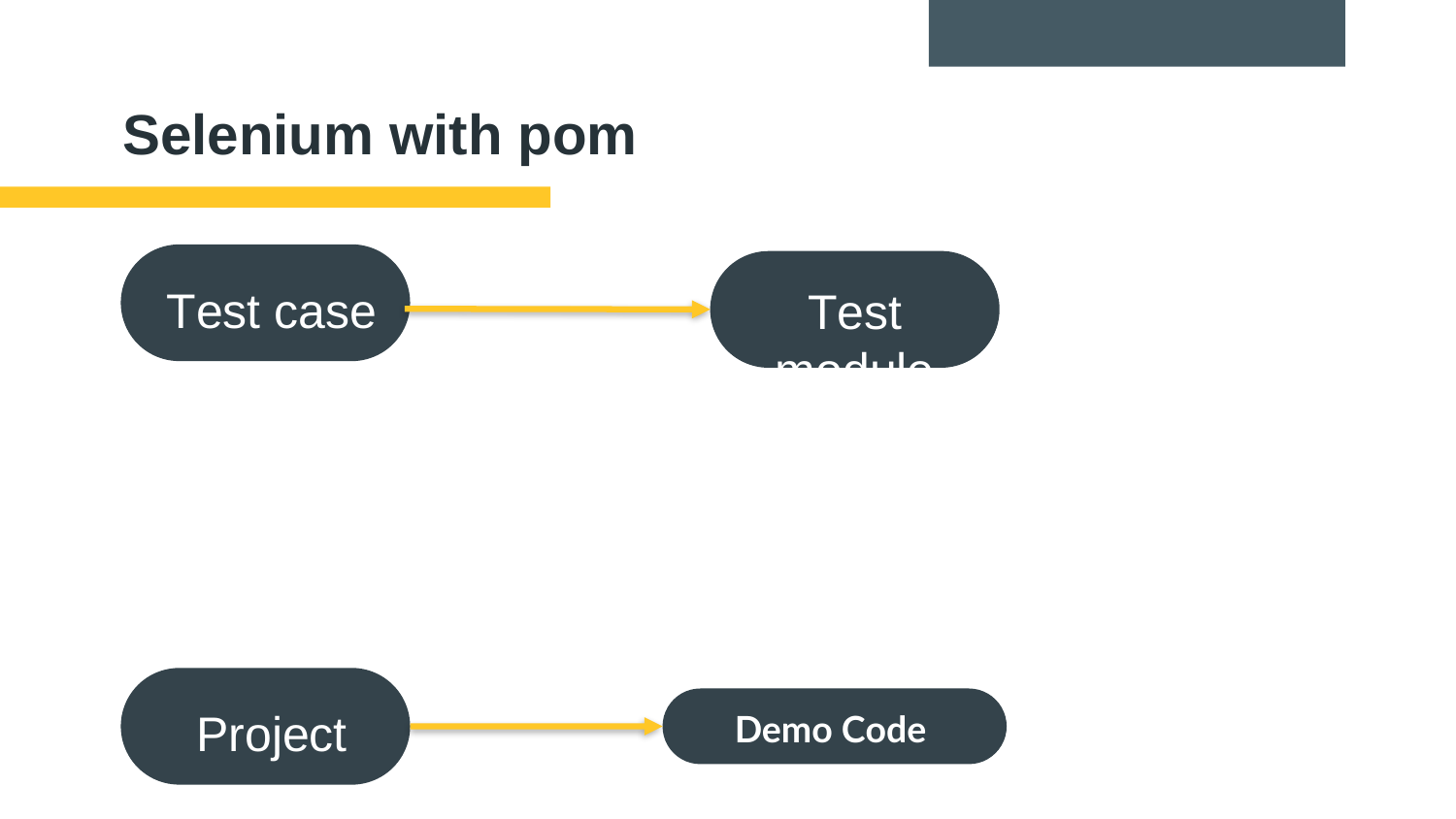

# Selenium with pom

Test case

Test module

Project

Demo Code